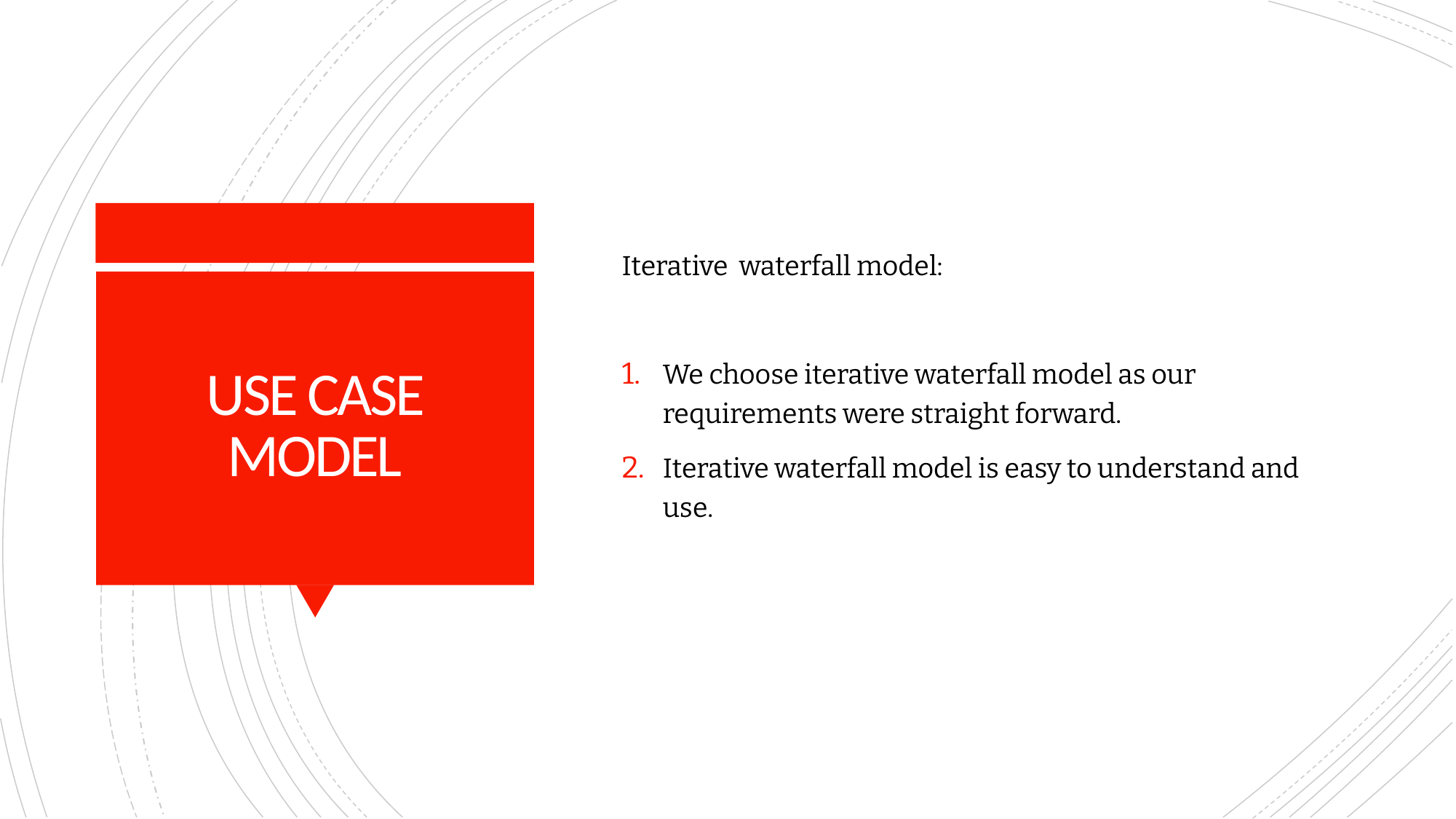

Iterative  waterfall model:

We choose iterative waterfall model as our requirements were straight forward.
Iterative waterfall model is easy to understand and use.

# USE CASE MODEL